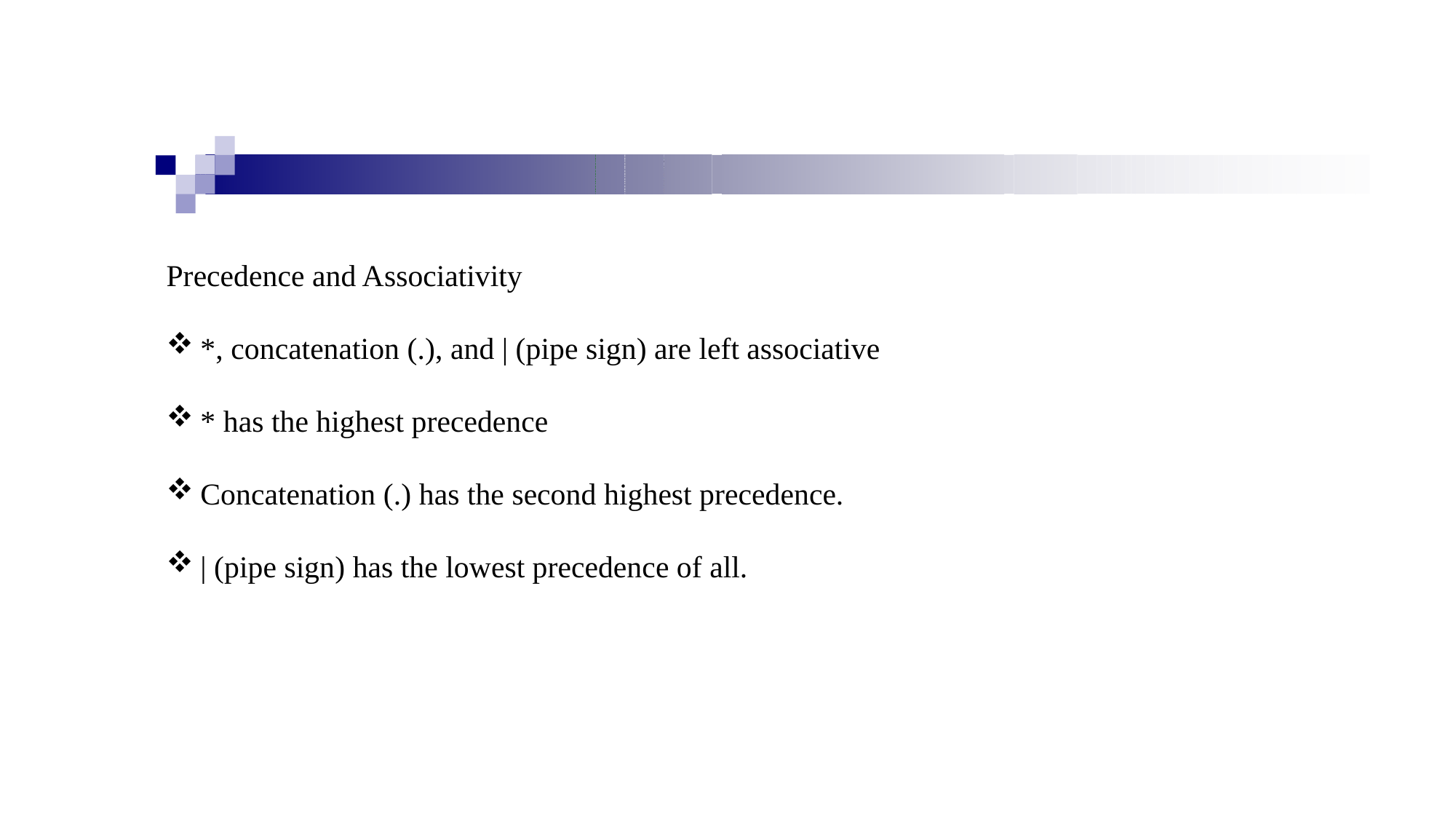

Precedence and Associativity

*, concatenation (.), and | (pipe sign) are left associative

* has the highest precedence

Concatenation (.) has the second highest precedence.

| (pipe sign) has the lowest precedence of all.